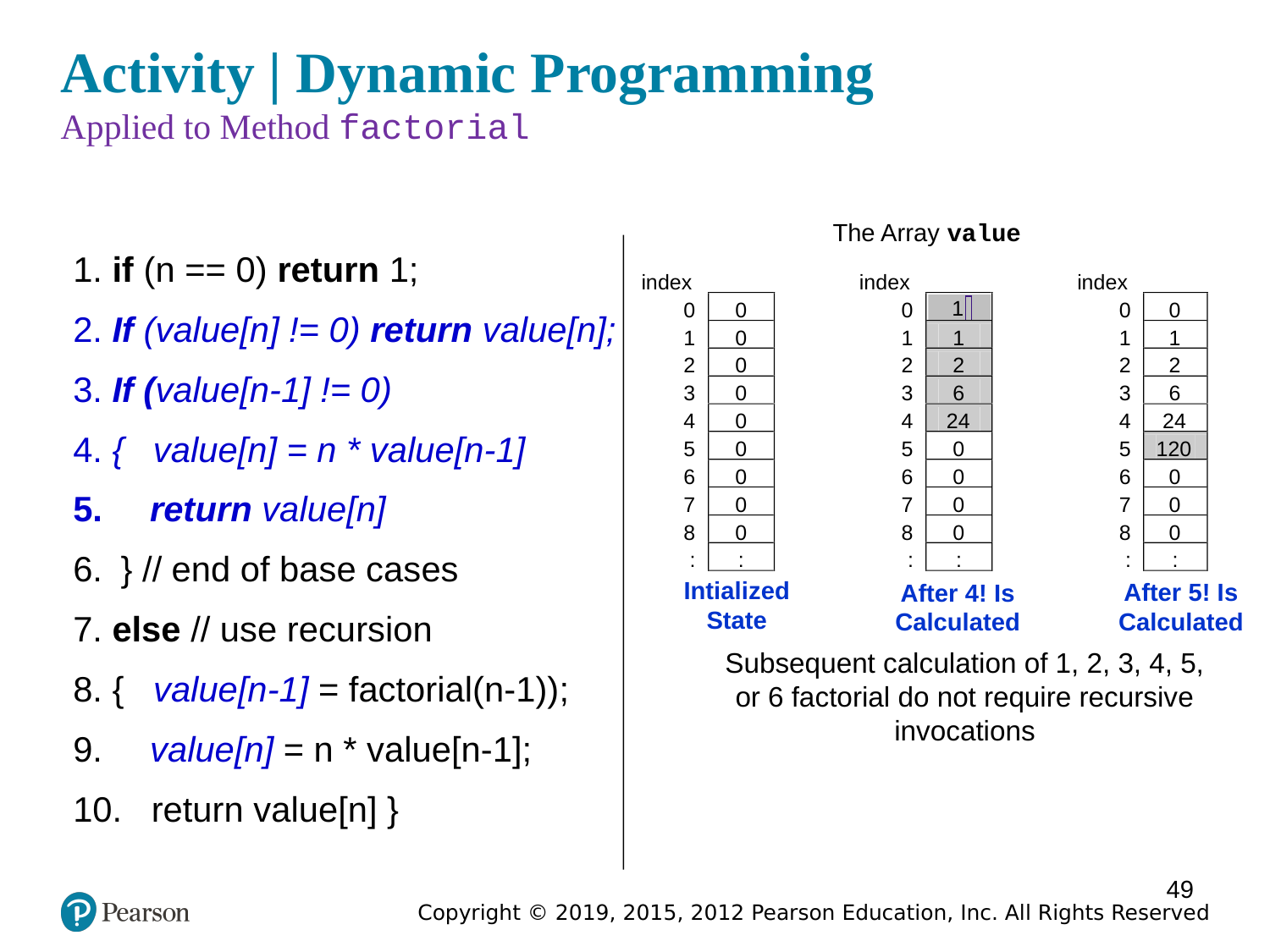

# Activity | Dynamic Programming Applied to Method factorial
The Array value
index

index

index

    1
0

0

0

0

0

1

0

1

1

1

1

2

0

2

2

2

2

3

0

3

6

3

6

4

0

4

24

4

24

5

0

5

0

5

120

6

0

6

0

6

0

7

0

7

0

7

0

8

0

8

0

8

0

:

:

:

:

:

:

Intialized State

After 4! Is Calculated
Subsequent calculation of 1, 2, 3, 4, 5, or 6 factorial do not require recursive invocations

1. if (n == 0) return 1;
2. If (value[n] != 0) return value[n];
3. If (value[n-1] != 0)
4. {   value[n] = n * value[n-1]
   return value[n]
} // end of base cases
7. else // use recursion
8. {   value[n-1] = factorial(n-1));
   value[n] = n * value[n-1];
   return value[n] }
After 5! Is Calculated

49
49